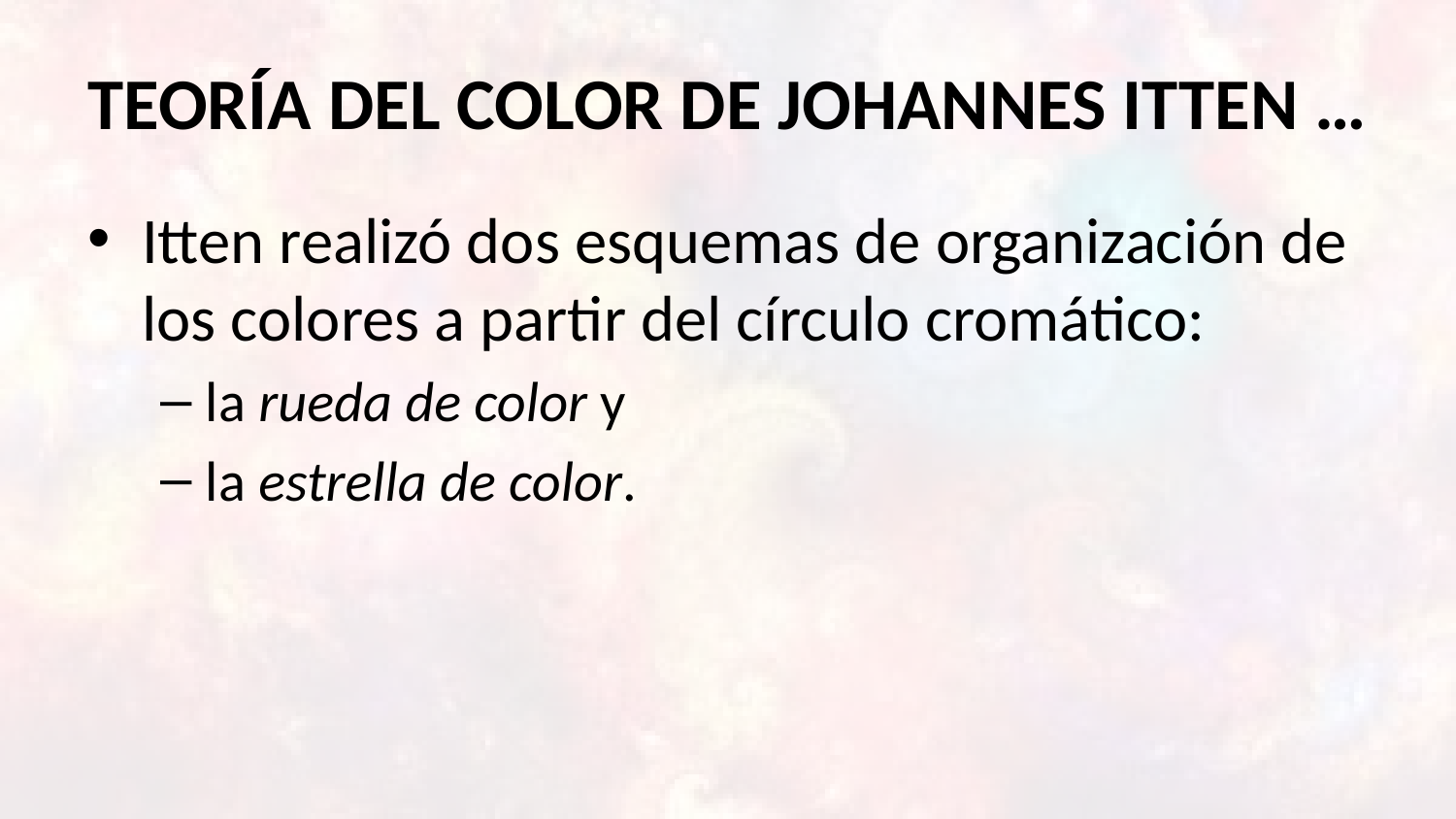

# TEORÍA DEL COLOR DE JOHANNES ITTEN …
Itten realizó dos esquemas de organización de los colores a partir del círculo cromático:
la rueda de color y
la estrella de color.